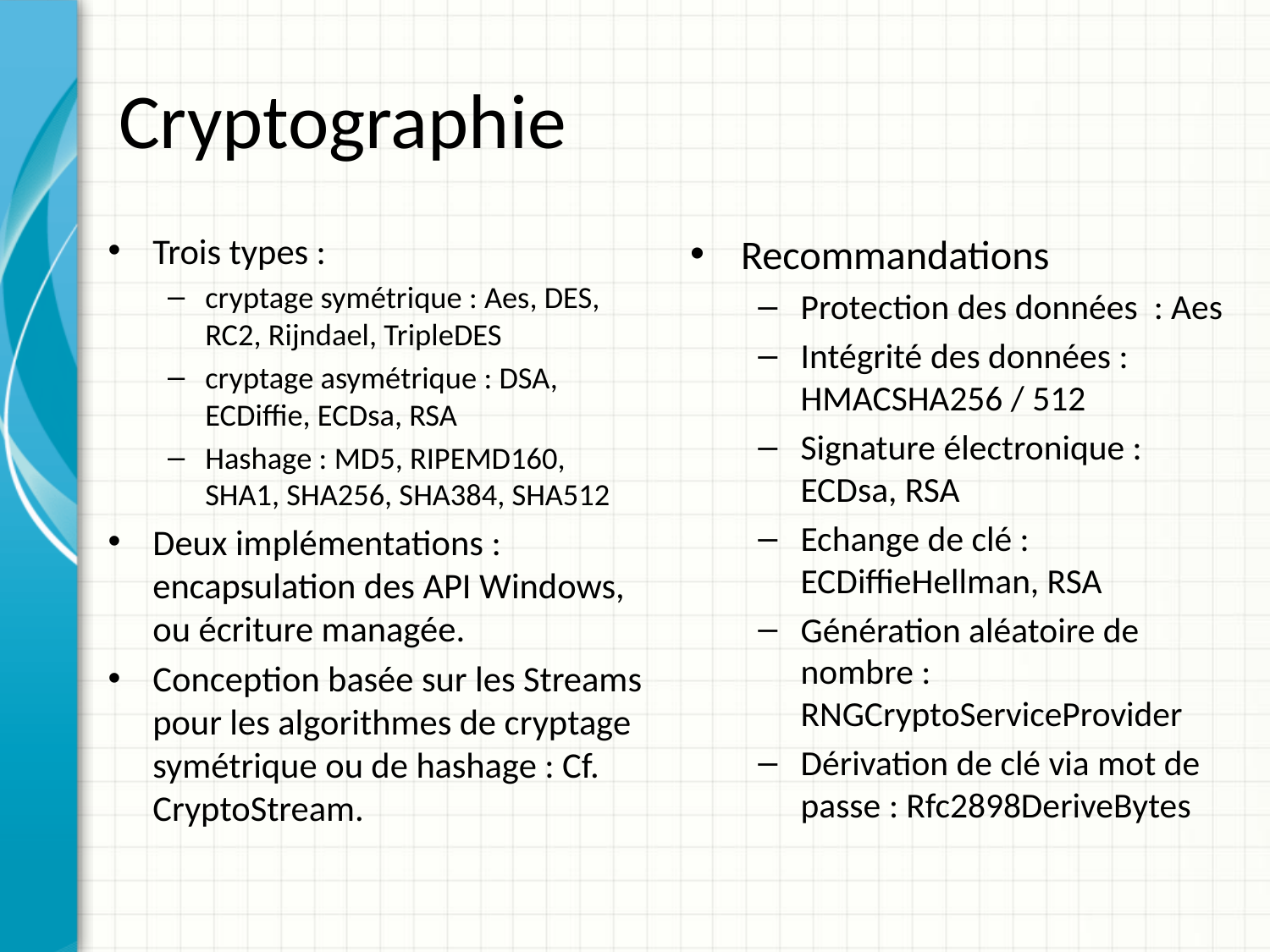

# Cryptographie
Trois types :
cryptage symétrique : Aes, DES, RC2, Rijndael, TripleDES
cryptage asymétrique : DSA, ECDiffie, ECDsa, RSA
Hashage : MD5, RIPEMD160, SHA1, SHA256, SHA384, SHA512
Deux implémentations : encapsulation des API Windows, ou écriture managée.
Conception basée sur les Streams pour les algorithmes de cryptage symétrique ou de hashage : Cf. CryptoStream.
Recommandations
Protection des données  : Aes
Intégrité des données : HMACSHA256 / 512
Signature électronique : ECDsa, RSA
Echange de clé : ECDiffieHellman, RSA
Génération aléatoire de nombre : RNGCryptoServiceProvider
Dérivation de clé via mot de passe : Rfc2898DeriveBytes